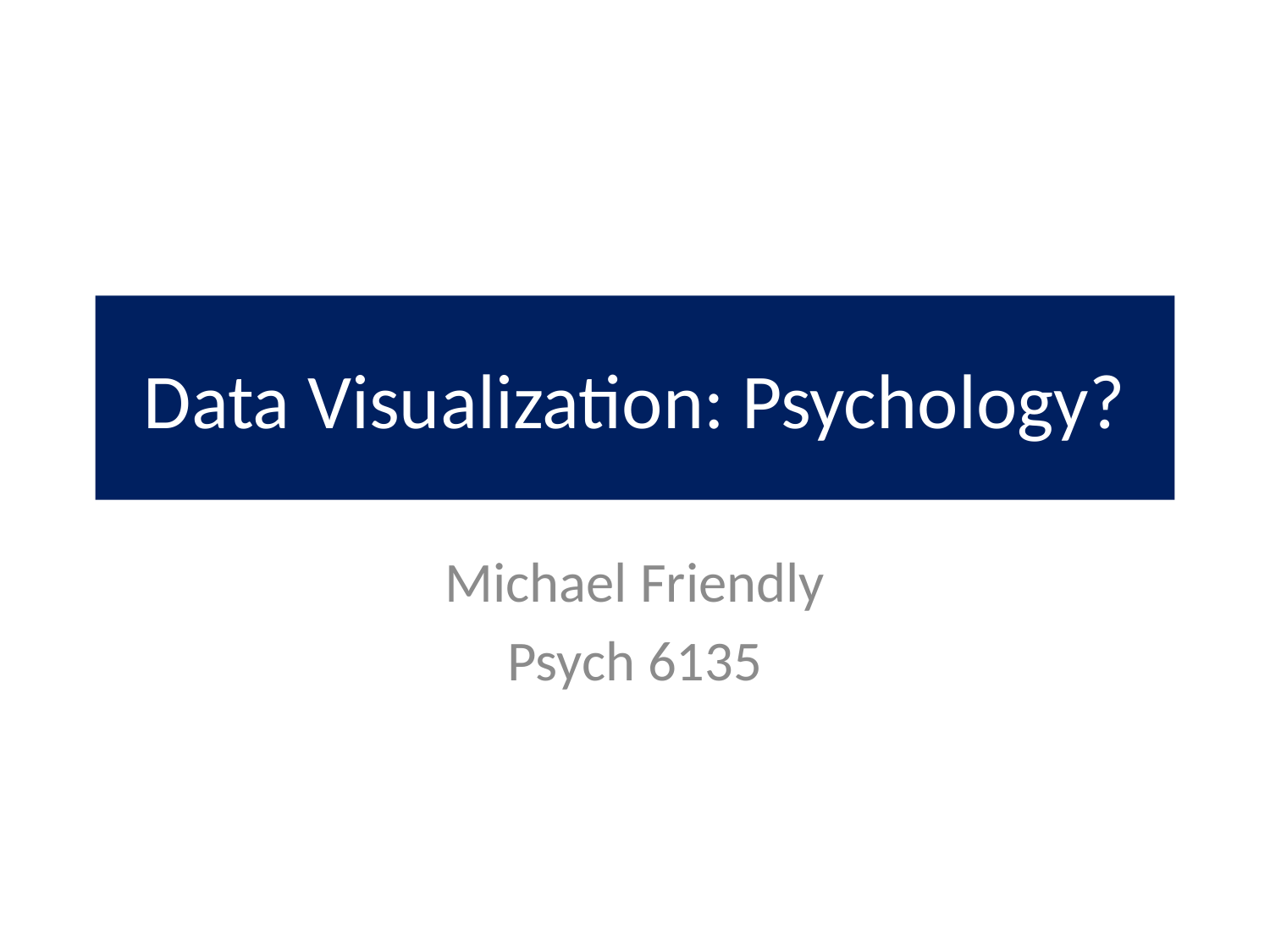

# Data Visualization: Psychology?
Michael Friendly
Psych 6135